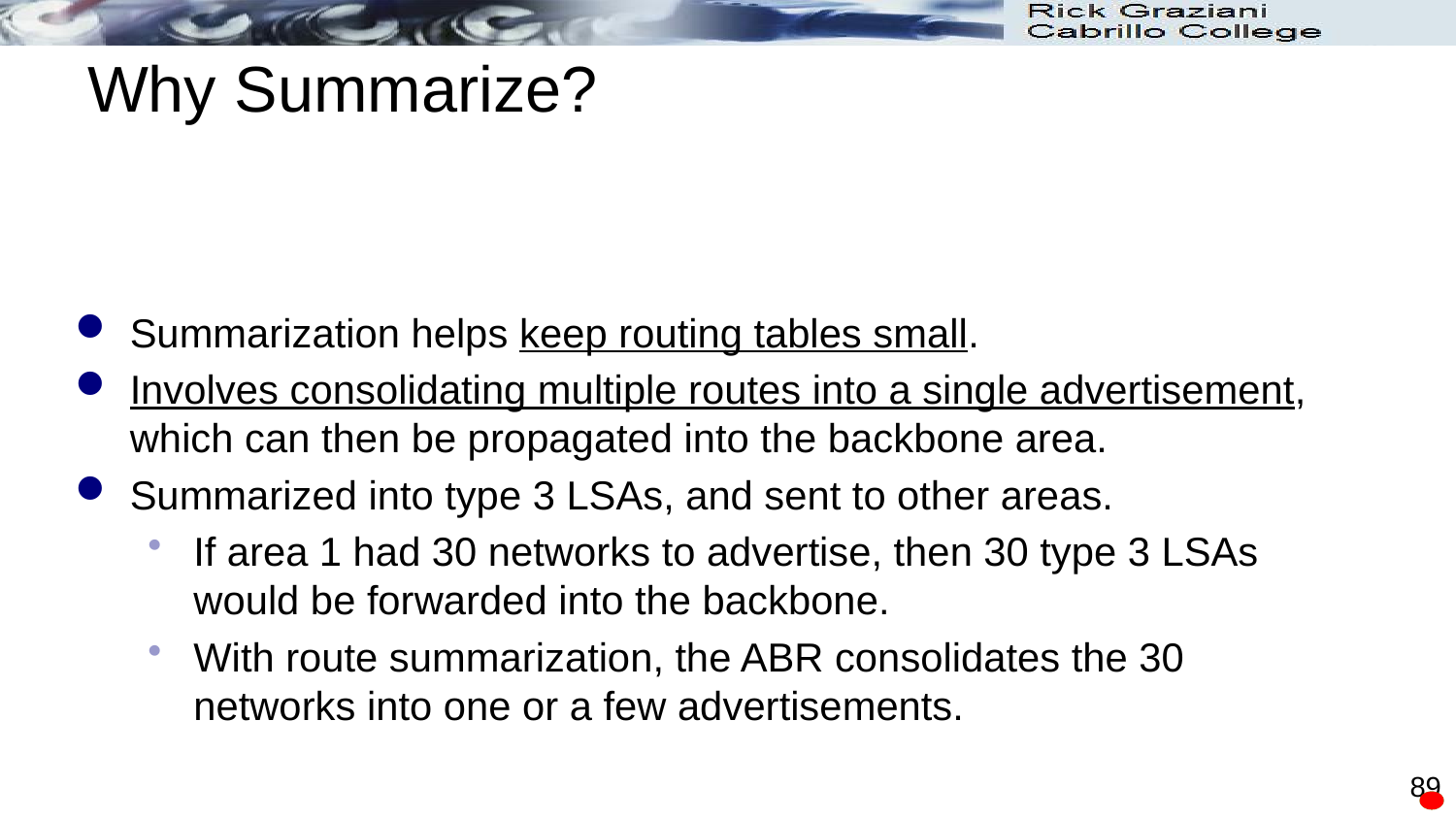

# Why Summarize?
Summarization helps keep routing tables small.
Involves consolidating multiple routes into a single advertisement, which can then be propagated into the backbone area.
Summarized into type 3 LSAs, and sent to other areas.
If area 1 had 30 networks to advertise, then 30 type 3 LSAs would be forwarded into the backbone.
With route summarization, the ABR consolidates the 30 networks into one or a few advertisements.
89